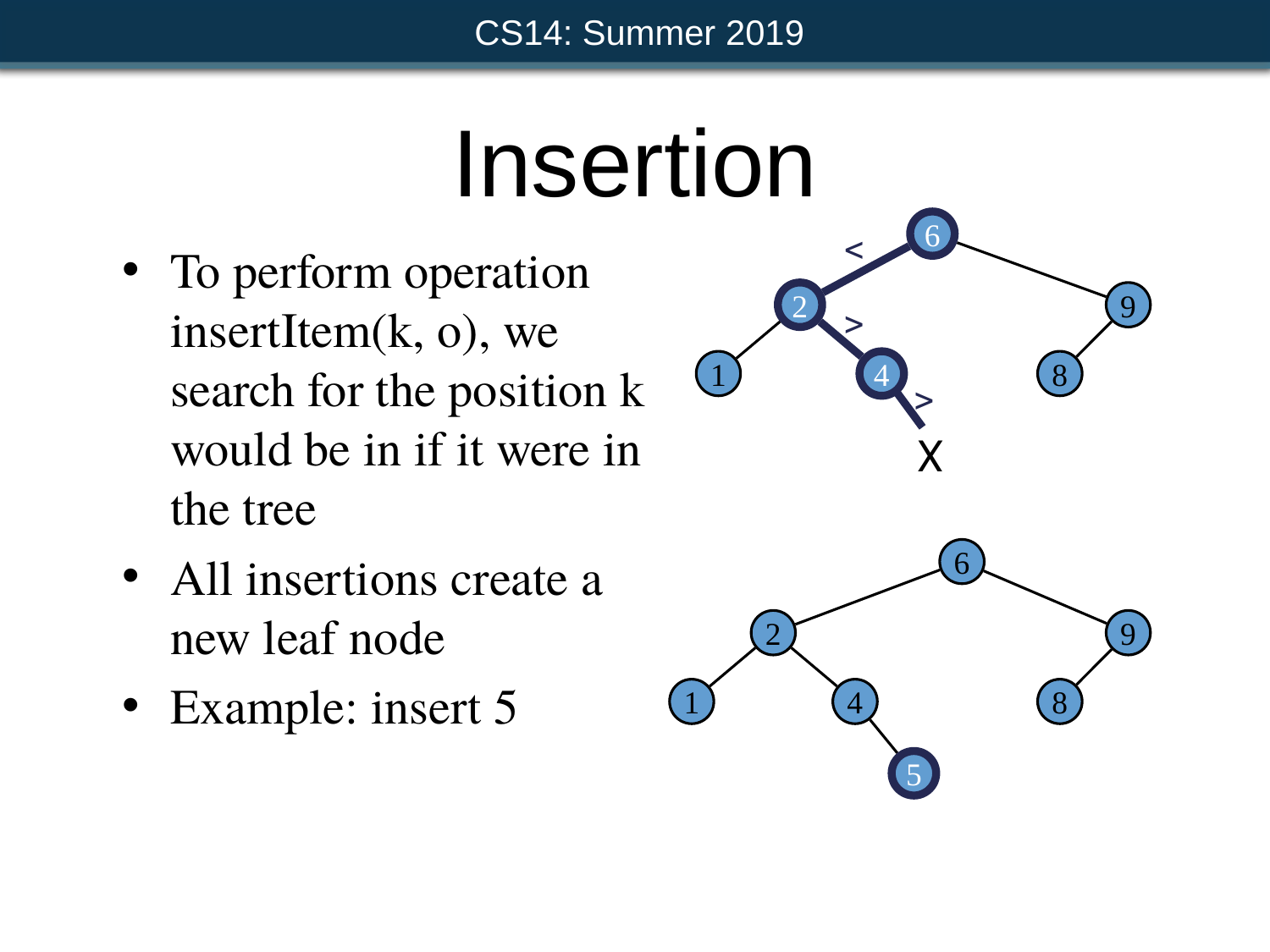

Insertion

6
<
To perform operation insertItem(k, o), we search for the position k would be in if it were in the tree
All insertions create a new leaf node
Example: insert 5

2

9
>

1

4

8
>

X

6

2

9

1

4

8

5